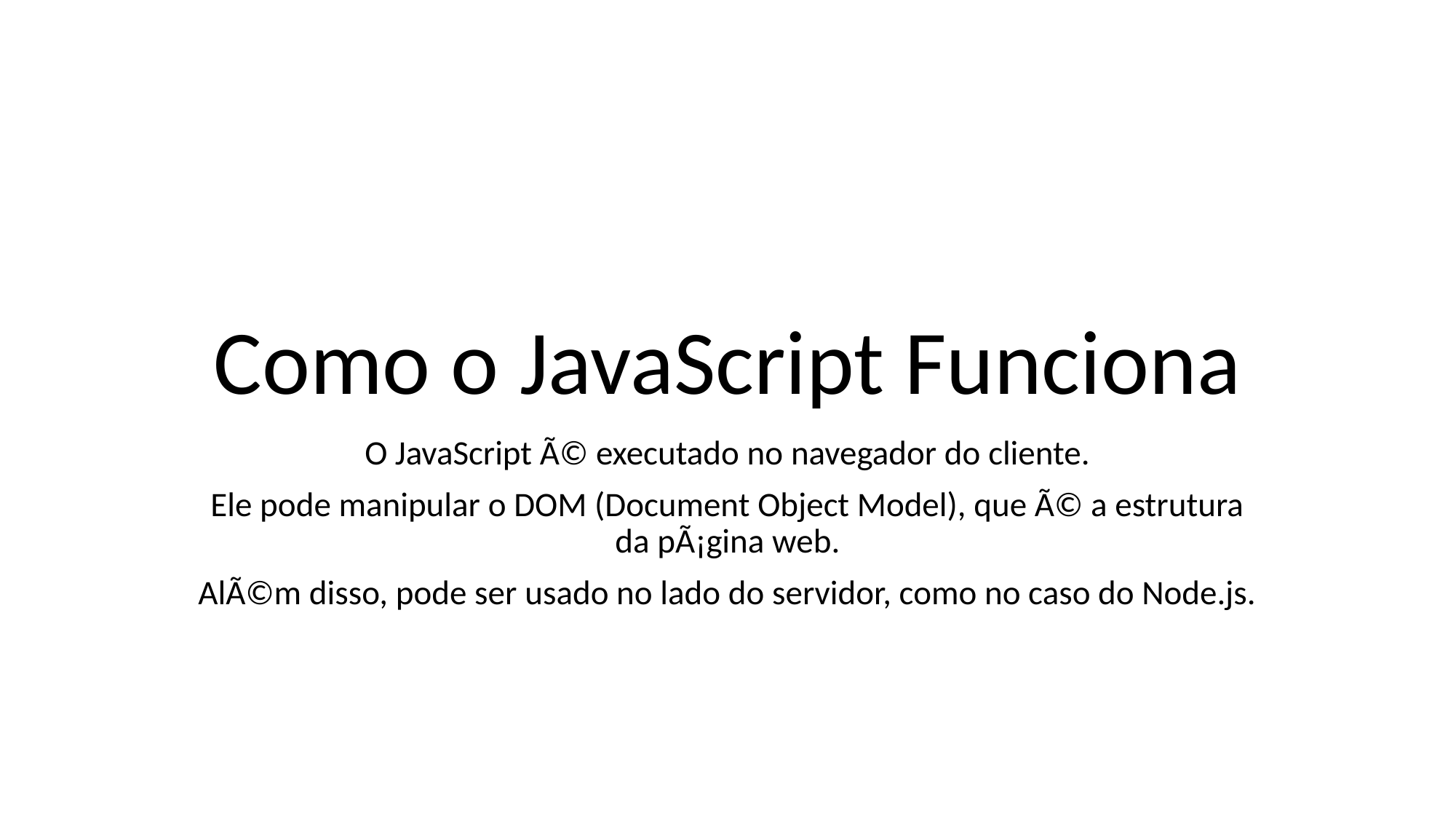

# Como o JavaScript Funciona
O JavaScript Ã© executado no navegador do cliente.
Ele pode manipular o DOM (Document Object Model), que Ã© a estrutura da pÃ¡gina web.
AlÃ©m disso, pode ser usado no lado do servidor, como no caso do Node.js.